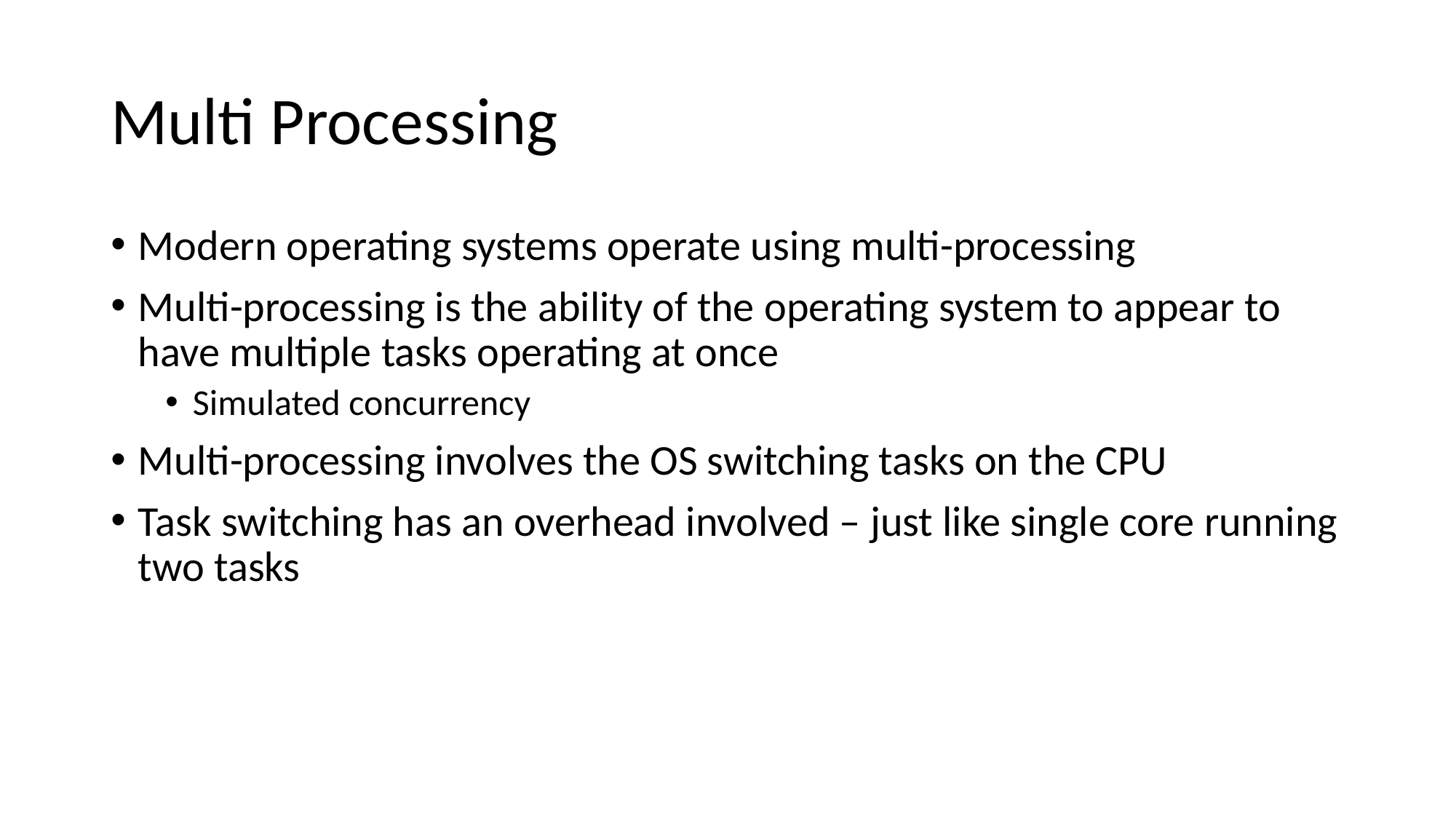

# Multi Processing
Modern operating systems operate using multi-processing
Multi-processing is the ability of the operating system to appear to have multiple tasks operating at once
Simulated concurrency
Multi-processing involves the OS switching tasks on the CPU
Task switching has an overhead involved – just like single core running two tasks